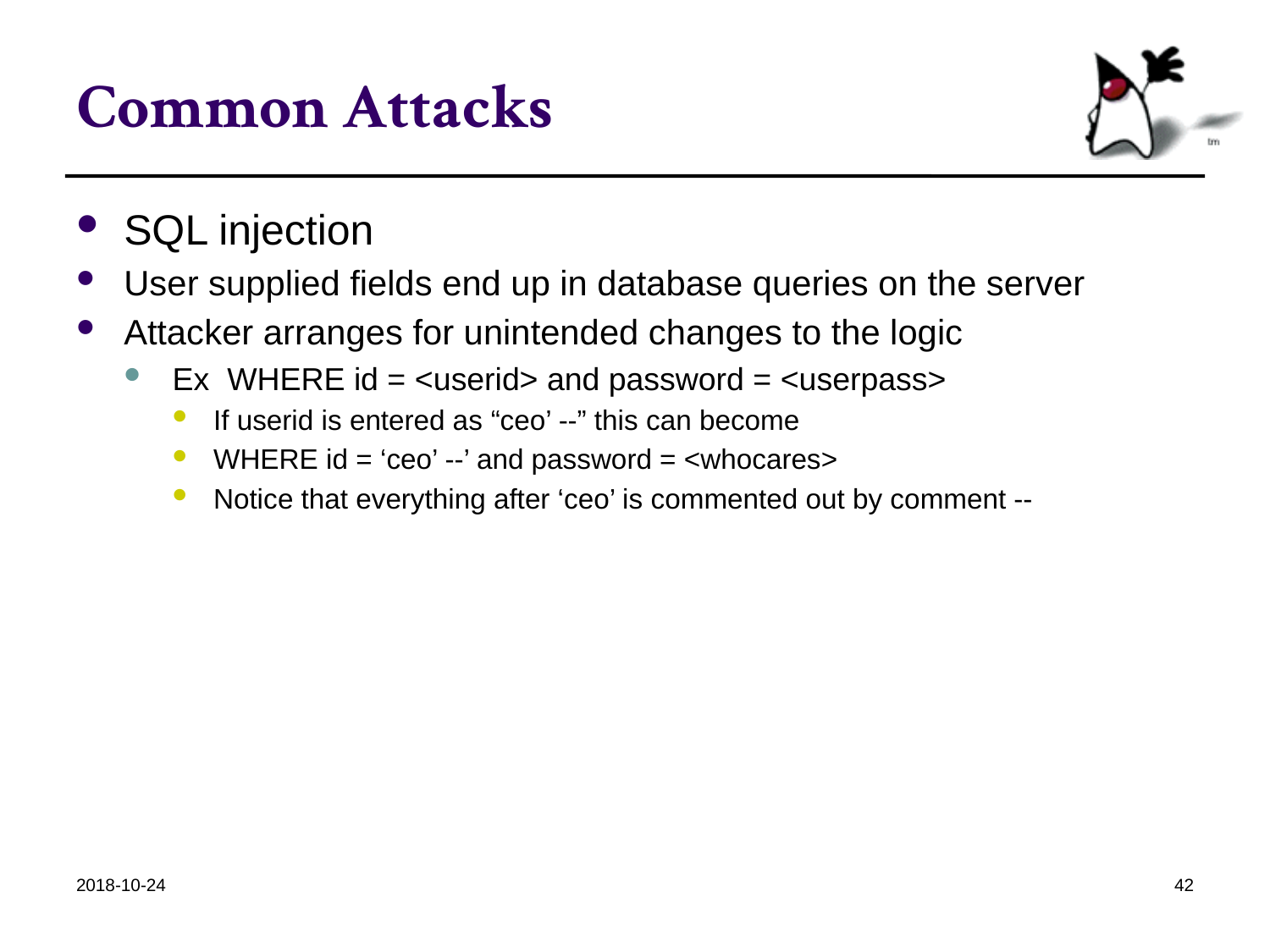

# Common Attacks
SQL injection
User supplied fields end up in database queries on the server
Attacker arranges for unintended changes to the logic
Ex  WHERE id = <userid> and password = <userpass>
If userid is entered as “ceo’ --” this can become
WHERE id = ‘ceo’ --’ and password = <whocares>
Notice that everything after ‘ceo’ is commented out by comment --
2018-10-24
42